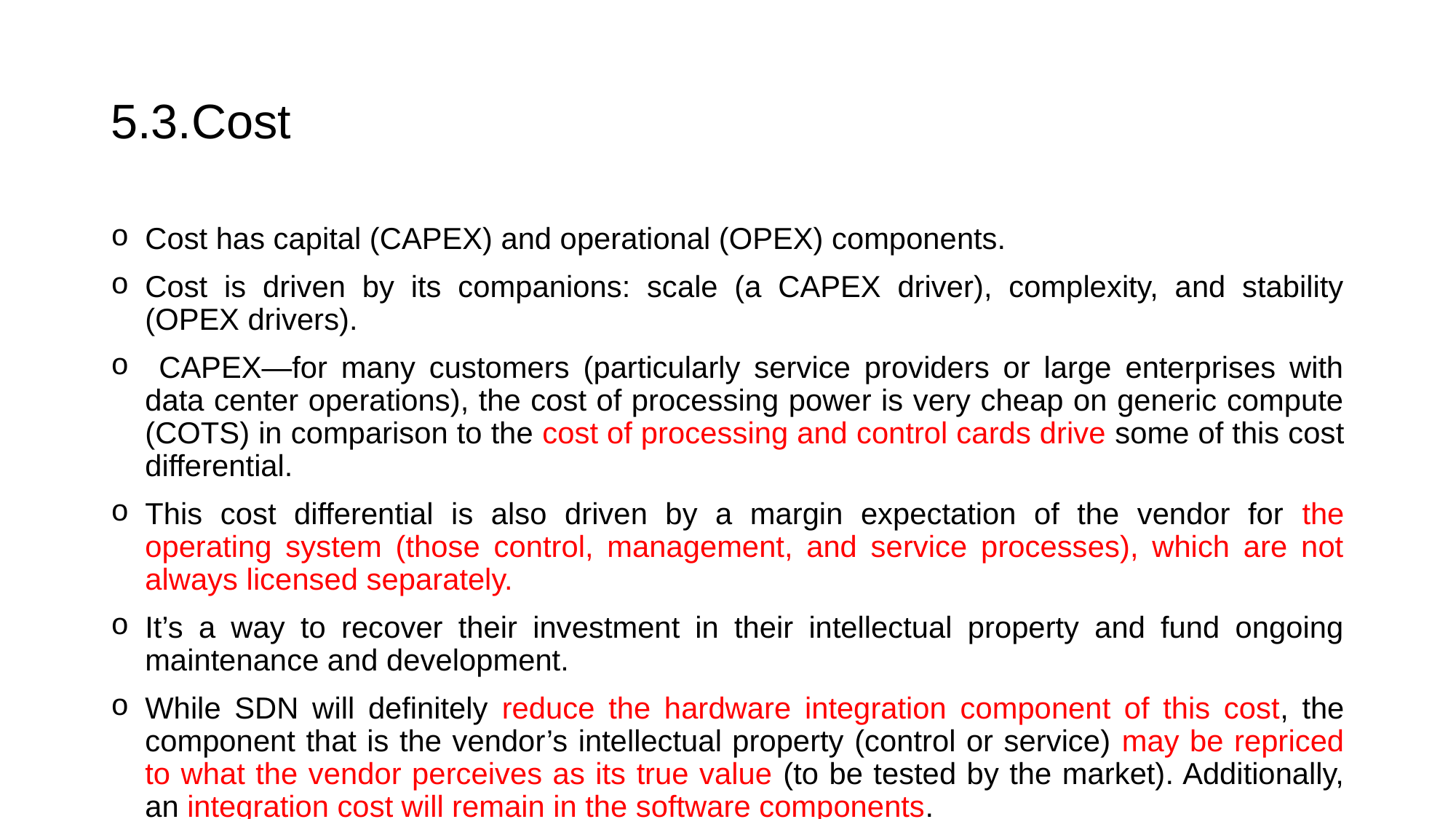

# 5.3.Cost
Cost has capital (CAPEX) and operational (OPEX) components.
Cost is driven by its companions: scale (a CAPEX driver), complexity, and stability (OPEX drivers).
 CAPEX—for many customers (particularly service providers or large enterprises with data center operations), the cost of processing power is very cheap on generic compute (COTS) in comparison to the cost of processing and control cards drive some of this cost differential.
This cost differential is also driven by a margin expectation of the vendor for the operating system (those control, management, and service processes), which are not always licensed separately.
It’s a way to recover their investment in their intellectual property and fund ongoing maintenance and development.
While SDN will definitely reduce the hardware integration component of this cost, the component that is the vendor’s intellectual property (control or service) may be repriced to what the vendor perceives as its true value (to be tested by the market). Additionally, an integration cost will remain in the software components.